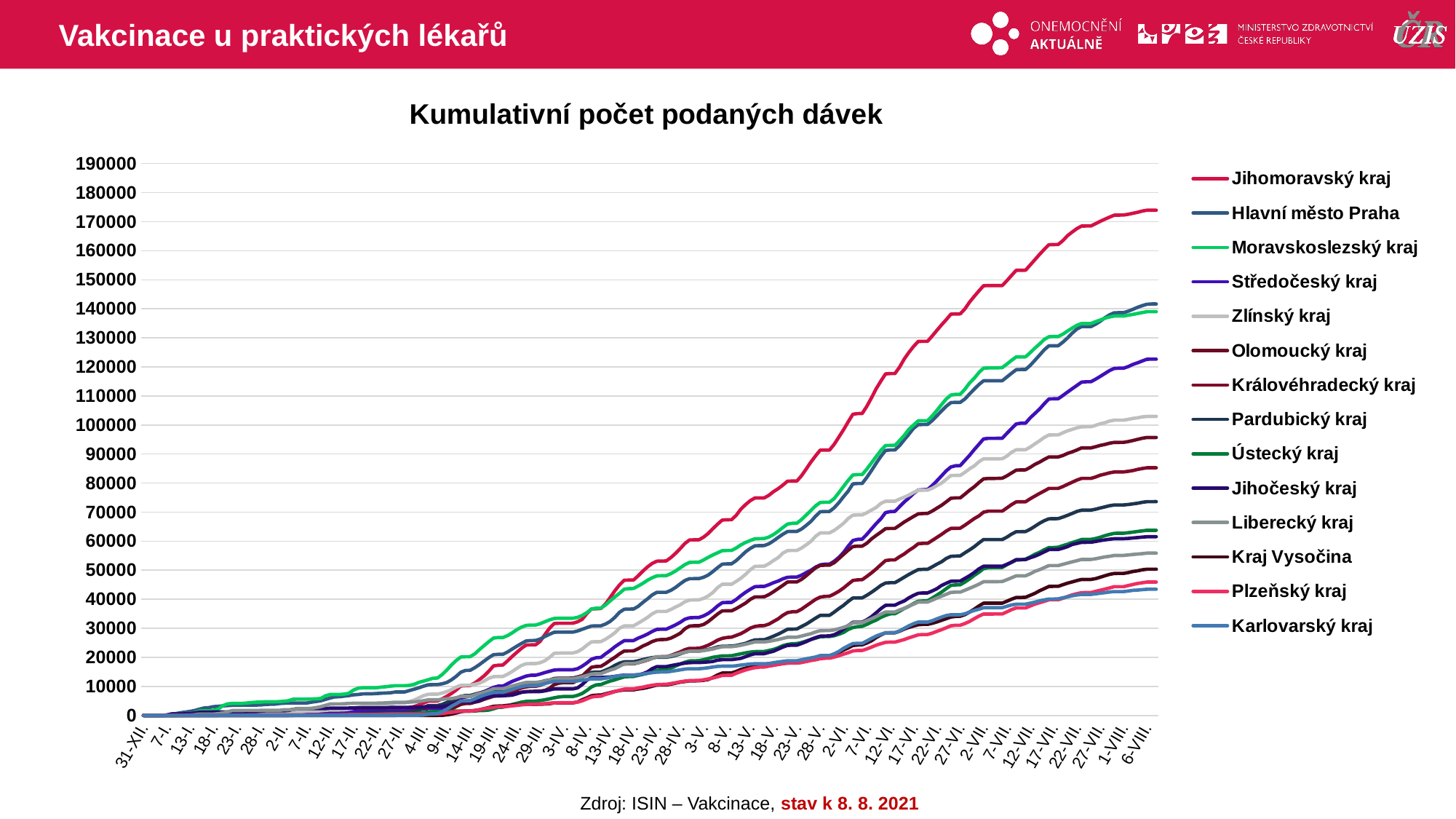

# Vakcinace u praktických lékařů

### Chart: Kumulativní počet podaných dávek

| Category | Jihomoravský kraj | Hlavní město Praha | Moravskoslezský kraj | Středočeský kraj | Zlínský kraj | Olomoucký kraj | Královéhradecký kraj | Pardubický kraj | Ústecký kraj | Jihočeský kraj | Liberecký kraj | Kraj Vysočina | Plzeňský kraj | Karlovarský kraj |
|---|---|---|---|---|---|---|---|---|---|---|---|---|---|---|
| 31-XII. | 1.0 | 1.0 | 1.0 | 1.0 | 1.0 | 0.0 | 0.0 | 0.0 | 1.0 | 0.0 | 0.0 | 0.0 | 0.0 | 0.0 |
| 1-I. | 1.0 | 1.0 | 1.0 | 1.0 | 2.0 | 0.0 | 0.0 | 1.0 | 1.0 | 0.0 | 0.0 | 0.0 | 0.0 | 0.0 |
| 2-I. | 1.0 | 2.0 | 1.0 | 1.0 | 2.0 | 0.0 | 0.0 | 1.0 | 1.0 | 0.0 | 0.0 | 0.0 | 0.0 | 0.0 |
| 4-I. | 1.0 | 4.0 | 1.0 | 1.0 | 2.0 | 0.0 | 0.0 | 1.0 | 1.0 | 0.0 | 1.0 | 0.0 | 0.0 | 0.0 |
| 6-I. | 1.0 | 37.0 | 1.0 | 1.0 | 2.0 | 0.0 | 0.0 | 1.0 | 2.0 | 0.0 | 1.0 | 0.0 | 0.0 | 0.0 |
| 7-I. | 1.0 | 124.0 | 1.0 | 1.0 | 2.0 | 1.0 | 1.0 | 1.0 | 2.0 | 162.0 | 1.0 | 0.0 | 0.0 | 0.0 |
| 8-I. | 1.0 | 502.0 | 1.0 | 138.0 | 2.0 | 1.0 | 1.0 | 1.0 | 2.0 | 502.0 | 1.0 | 1.0 | 0.0 | 0.0 |
| 9-I. | 3.0 | 639.0 | 1.0 | 174.0 | 2.0 | 1.0 | 1.0 | 1.0 | 2.0 | 502.0 | 1.0 | 1.0 | 0.0 | 0.0 |
| 11-I. | 31.0 | 934.0 | 1.0 | 174.0 | 44.0 | 1.0 | 1.0 | 1.0 | 2.0 | 502.0 | 1.0 | 1.0 | 0.0 | 0.0 |
| 12-I. | 141.0 | 1143.0 | 10.0 | 274.0 | 74.0 | 1.0 | 1.0 | 2.0 | 3.0 | 553.0 | 93.0 | 1.0 | 0.0 | 0.0 |
| 13-I. | 198.0 | 1388.0 | 286.0 | 367.0 | 132.0 | 1.0 | 1.0 | 2.0 | 3.0 | 553.0 | 130.0 | 2.0 | 0.0 | 0.0 |
| 14-I. | 230.0 | 1710.0 | 980.0 | 367.0 | 144.0 | 2.0 | 1.0 | 2.0 | 3.0 | 848.0 | 248.0 | 2.0 | 1.0 | 0.0 |
| 15-I. | 230.0 | 2148.0 | 1541.0 | 368.0 | 198.0 | 2.0 | 1.0 | 2.0 | 3.0 | 1111.0 | 439.0 | 2.0 | 1.0 | 0.0 |
| 16-I. | 230.0 | 2561.0 | 1560.0 | 368.0 | 198.0 | 2.0 | 1.0 | 2.0 | 3.0 | 1111.0 | 439.0 | 2.0 | 1.0 | 0.0 |
| 17-I. | 230.0 | 2675.0 | 1561.0 | 369.0 | 348.0 | 2.0 | 1.0 | 2.0 | 3.0 | 1111.0 | 440.0 | 2.0 | 1.0 | 0.0 |
| 18-I. | 270.0 | 3018.0 | 1722.0 | 664.0 | 360.0 | 2.0 | 1.0 | 2.0 | 3.0 | 1197.0 | 445.0 | 2.0 | 41.0 | 0.0 |
| 19-I. | 429.0 | 3125.0 | 2142.0 | 665.0 | 405.0 | 2.0 | 1.0 | 2.0 | 9.0 | 1197.0 | 579.0 | 2.0 | 77.0 | 1.0 |
| 20-I. | 680.0 | 3280.0 | 3352.0 | 665.0 | 426.0 | 2.0 | 1.0 | 3.0 | 16.0 | 1197.0 | 859.0 | 2.0 | 95.0 | 60.0 |
| 21-I. | 816.0 | 3379.0 | 3966.0 | 712.0 | 577.0 | 2.0 | 2.0 | 3.0 | 29.0 | 1197.0 | 1241.0 | 2.0 | 119.0 | 60.0 |
| 22-I. | 892.0 | 3467.0 | 4123.0 | 712.0 | 852.0 | 2.0 | 2.0 | 3.0 | 35.0 | 1227.0 | 1665.0 | 2.0 | 119.0 | 60.0 |
| 23-I. | 892.0 | 3506.0 | 4123.0 | 712.0 | 853.0 | 2.0 | 2.0 | 4.0 | 35.0 | 1227.0 | 1695.0 | 2.0 | 119.0 | 60.0 |
| 24-I. | 1016.0 | 3512.0 | 4123.0 | 712.0 | 853.0 | 2.0 | 2.0 | 4.0 | 35.0 | 1227.0 | 1695.0 | 2.0 | 119.0 | 60.0 |
| 25-I. | 1024.0 | 3550.0 | 4243.0 | 712.0 | 907.0 | 2.0 | 2.0 | 4.0 | 35.0 | 1229.0 | 1714.0 | 2.0 | 141.0 | 60.0 |
| 26-I. | 1026.0 | 3570.0 | 4408.0 | 712.0 | 966.0 | 2.0 | 3.0 | 4.0 | 35.0 | 1229.0 | 1715.0 | 2.0 | 171.0 | 60.0 |
| 27-I. | 1029.0 | 3579.0 | 4533.0 | 712.0 | 966.0 | 2.0 | 3.0 | 4.0 | 35.0 | 1287.0 | 1715.0 | 2.0 | 201.0 | 60.0 |
| 28-I. | 1031.0 | 3587.0 | 4585.0 | 712.0 | 966.0 | 2.0 | 3.0 | 4.0 | 36.0 | 1430.0 | 1727.0 | 2.0 | 201.0 | 60.0 |
| 29-I. | 1033.0 | 3757.0 | 4682.0 | 861.0 | 966.0 | 3.0 | 3.0 | 4.0 | 36.0 | 1581.0 | 1727.0 | 3.0 | 207.0 | 60.0 |
| 30-I. | 1035.0 | 3839.0 | 4682.0 | 873.0 | 966.0 | 3.0 | 3.0 | 4.0 | 36.0 | 1581.0 | 1727.0 | 3.0 | 207.0 | 60.0 |
| 31-I. | 1035.0 | 3840.0 | 4682.0 | 873.0 | 966.0 | 3.0 | 3.0 | 4.0 | 36.0 | 1581.0 | 1727.0 | 3.0 | 207.0 | 60.0 |
| 1-II. | 1062.0 | 4077.0 | 4747.0 | 885.0 | 1008.0 | 3.0 | 3.0 | 5.0 | 36.0 | 1581.0 | 1729.0 | 3.0 | 207.0 | 60.0 |
| 2-II. | 1169.0 | 4197.0 | 4858.0 | 885.0 | 1092.0 | 3.0 | 3.0 | 6.0 | 38.0 | 1581.0 | 1913.0 | 3.0 | 207.0 | 60.0 |
| 3-II. | 1223.0 | 4243.0 | 5029.0 | 885.0 | 1182.0 | 3.0 | 3.0 | 6.0 | 38.0 | 1698.0 | 1945.0 | 4.0 | 207.0 | 60.0 |
| 4-II. | 1255.0 | 4262.0 | 5563.0 | 885.0 | 1200.0 | 3.0 | 3.0 | 39.0 | 38.0 | 2045.0 | 2005.0 | 4.0 | 209.0 | 60.0 |
| 5-II. | 1255.0 | 4276.0 | 5602.0 | 887.0 | 1300.0 | 3.0 | 19.0 | 50.0 | 42.0 | 2346.0 | 2359.0 | 4.0 | 210.0 | 60.0 |
| 6-II. | 1255.0 | 4276.0 | 5602.0 | 887.0 | 1300.0 | 3.0 | 19.0 | 50.0 | 42.0 | 2346.0 | 2359.0 | 5.0 | 210.0 | 60.0 |
| 7-II. | 1255.0 | 4276.0 | 5602.0 | 887.0 | 1463.0 | 3.0 | 19.0 | 50.0 | 42.0 | 2346.0 | 2359.0 | 5.0 | 210.0 | 60.0 |
| 8-II. | 1296.0 | 4572.0 | 5647.0 | 1156.0 | 1481.0 | 3.0 | 42.0 | 62.0 | 43.0 | 2352.0 | 2452.0 | 5.0 | 212.0 | 60.0 |
| 9-II. | 1410.0 | 4788.0 | 5711.0 | 1236.0 | 1511.0 | 3.0 | 106.0 | 94.0 | 43.0 | 2352.0 | 2691.0 | 5.0 | 212.0 | 61.0 |
| 10-II. | 1603.0 | 5037.0 | 5832.0 | 1239.0 | 1603.0 | 3.0 | 106.0 | 106.0 | 43.0 | 2352.0 | 3019.0 | 5.0 | 212.0 | 61.0 |
| 11-II. | 1739.0 | 5518.0 | 6754.0 | 1289.0 | 1747.0 | 4.0 | 106.0 | 169.0 | 44.0 | 2352.0 | 3476.0 | 5.0 | 212.0 | 61.0 |
| 12-II. | 1834.0 | 5987.0 | 7196.0 | 1316.0 | 1882.0 | 4.0 | 106.0 | 229.0 | 44.0 | 2501.0 | 3926.0 | 5.0 | 212.0 | 62.0 |
| 13-II. | 1834.0 | 6391.0 | 7196.0 | 1316.0 | 1882.0 | 4.0 | 106.0 | 241.0 | 44.0 | 2501.0 | 3956.0 | 5.0 | 212.0 | 62.0 |
| 14-II. | 1834.0 | 6410.0 | 7196.0 | 1316.0 | 1882.0 | 5.0 | 106.0 | 241.0 | 44.0 | 2501.0 | 3956.0 | 5.0 | 212.0 | 62.0 |
| 15-II. | 1868.0 | 6640.0 | 7321.0 | 1316.0 | 1934.0 | 5.0 | 124.0 | 292.0 | 74.0 | 2503.0 | 4004.0 | 5.0 | 253.0 | 62.0 |
| 16-II. | 1943.0 | 6821.0 | 7631.0 | 1335.0 | 2128.0 | 5.0 | 124.0 | 293.0 | 179.0 | 2534.0 | 4134.0 | 5.0 | 290.0 | 62.0 |
| 17-II. | 1978.0 | 7087.0 | 8726.0 | 1335.0 | 2465.0 | 7.0 | 124.0 | 432.0 | 198.0 | 2534.0 | 4179.0 | 5.0 | 308.0 | 62.0 |
| 18-II. | 2094.0 | 7205.0 | 9380.0 | 1365.0 | 2827.0 | 7.0 | 124.0 | 512.0 | 225.0 | 2593.0 | 4215.0 | 5.0 | 326.0 | 62.0 |
| 19-II. | 2101.0 | 7404.0 | 9503.0 | 1423.0 | 3176.0 | 7.0 | 188.0 | 728.0 | 232.0 | 2624.0 | 4226.0 | 5.0 | 332.0 | 62.0 |
| 20-II. | 2101.0 | 7449.0 | 9504.0 | 1424.0 | 3199.0 | 7.0 | 188.0 | 891.0 | 232.0 | 2624.0 | 4226.0 | 5.0 | 332.0 | 62.0 |
| 21-II. | 2102.0 | 7451.0 | 9504.0 | 1424.0 | 3199.0 | 7.0 | 216.0 | 891.0 | 232.0 | 2624.0 | 4226.0 | 5.0 | 332.0 | 62.0 |
| 22-II. | 2241.0 | 7547.0 | 9544.0 | 1430.0 | 3309.0 | 7.0 | 257.0 | 958.0 | 232.0 | 2628.0 | 4233.0 | 5.0 | 356.0 | 62.0 |
| 23-II. | 2243.0 | 7648.0 | 9744.0 | 1431.0 | 3506.0 | 7.0 | 313.0 | 958.0 | 424.0 | 2628.0 | 4275.0 | 5.0 | 386.0 | 62.0 |
| 24-II. | 2243.0 | 7716.0 | 9882.0 | 1431.0 | 3602.0 | 7.0 | 392.0 | 958.0 | 465.0 | 2628.0 | 4308.0 | 5.0 | 416.0 | 62.0 |
| 25-II. | 2286.0 | 7811.0 | 10083.0 | 1508.0 | 3854.0 | 7.0 | 576.0 | 958.0 | 547.0 | 2737.0 | 4450.0 | 5.0 | 416.0 | 62.0 |
| 26-II. | 2437.0 | 8070.0 | 10230.0 | 1511.0 | 4261.0 | 7.0 | 682.0 | 958.0 | 554.0 | 2747.0 | 4523.0 | 5.0 | 422.0 | 62.0 |
| 27-II. | 2437.0 | 8083.0 | 10232.0 | 1512.0 | 4264.0 | 42.0 | 839.0 | 958.0 | 584.0 | 2751.0 | 4523.0 | 5.0 | 422.0 | 62.0 |
| 28-II. | 2449.0 | 8095.0 | 10232.0 | 1514.0 | 4286.0 | 42.0 | 840.0 | 958.0 | 584.0 | 2772.0 | 4524.0 | 5.0 | 422.0 | 62.0 |
| 1-III. | 2753.0 | 8571.0 | 10335.0 | 1649.0 | 4757.0 | 121.0 | 1089.0 | 992.0 | 614.0 | 2772.0 | 4576.0 | 5.0 | 424.0 | 62.0 |
| 2-III. | 3060.0 | 9020.0 | 10711.0 | 1800.0 | 5290.0 | 251.0 | 1433.0 | 1196.0 | 646.0 | 2783.0 | 4673.0 | 5.0 | 424.0 | 62.0 |
| 3-III. | 3596.0 | 9510.0 | 11380.0 | 2083.0 | 6025.0 | 483.0 | 1951.0 | 1796.0 | 772.0 | 2839.0 | 4788.0 | 5.0 | 424.0 | 63.0 |
| 4-III. | 4270.0 | 10054.0 | 11802.0 | 2234.0 | 6806.0 | 719.0 | 2411.0 | 2687.0 | 999.0 | 2946.0 | 5053.0 | 6.0 | 425.0 | 114.0 |
| 5-III. | 4906.0 | 10543.0 | 12273.0 | 2351.0 | 7268.0 | 902.0 | 2789.0 | 3380.0 | 1070.0 | 3012.0 | 5368.0 | 7.0 | 435.0 | 423.0 |
| 6-III. | 4931.0 | 10608.0 | 12771.0 | 2352.0 | 7315.0 | 949.0 | 2991.0 | 3383.0 | 1301.0 | 3013.0 | 5369.0 | 7.0 | 494.0 | 529.0 |
| 7-III. | 4966.0 | 10627.0 | 12866.0 | 2364.0 | 7326.0 | 950.0 | 3025.0 | 3406.0 | 1301.0 | 3014.0 | 5369.0 | 7.0 | 541.0 | 626.0 |
| 8-III. | 5696.0 | 10890.0 | 14073.0 | 2444.0 | 7706.0 | 1147.0 | 3228.0 | 3782.0 | 1312.0 | 3015.0 | 5536.0 | 28.0 | 662.0 | 1278.0 |
| 9-III. | 6598.0 | 11342.0 | 15620.0 | 2639.0 | 8171.0 | 1475.0 | 3694.0 | 4443.0 | 1454.0 | 3291.0 | 5714.0 | 197.0 | 902.0 | 2139.0 |
| 10-III. | 7576.0 | 12270.0 | 17391.0 | 3470.0 | 8890.0 | 2218.0 | 4122.0 | 5167.0 | 1455.0 | 3838.0 | 5809.0 | 472.0 | 1056.0 | 3165.0 |
| 11-III. | 8728.0 | 13449.0 | 18898.0 | 4649.0 | 9765.0 | 3032.0 | 4532.0 | 5875.0 | 1499.0 | 4424.0 | 6094.0 | 825.0 | 1271.0 | 4038.0 |
| 12-III. | 10129.0 | 14881.0 | 20120.0 | 5968.0 | 10364.0 | 3800.0 | 4885.0 | 6587.0 | 1499.0 | 4741.0 | 6546.0 | 1290.0 | 1482.0 | 4945.0 |
| 13-III. | 10239.0 | 15483.0 | 20202.0 | 6371.0 | 10409.0 | 4109.0 | 4969.0 | 6853.0 | 1499.0 | 4741.0 | 6559.0 | 1496.0 | 1487.0 | 4985.0 |
| 14-III. | 10288.0 | 15525.0 | 20204.0 | 6532.0 | 10411.0 | 4111.0 | 5003.0 | 6860.0 | 1499.0 | 4742.0 | 6560.0 | 1496.0 | 1487.0 | 5085.0 |
| 15-III. | 11167.0 | 16448.0 | 21219.0 | 7140.0 | 10695.0 | 4553.0 | 5347.0 | 7302.0 | 1502.0 | 4772.0 | 7032.0 | 1710.0 | 1679.0 | 5712.0 |
| 16-III. | 12357.0 | 17524.0 | 22696.0 | 7686.0 | 11109.0 | 4928.0 | 5790.0 | 7726.0 | 1664.0 | 5181.0 | 7561.0 | 1934.0 | 1982.0 | 6421.0 |
| 17-III. | 13645.0 | 18712.0 | 24052.0 | 8229.0 | 11853.0 | 5578.0 | 6292.0 | 8073.0 | 1688.0 | 5811.0 | 7940.0 | 2330.0 | 2311.0 | 7014.0 |
| 18-III. | 15246.0 | 19917.0 | 25411.0 | 8919.0 | 12791.0 | 6074.0 | 6723.0 | 8615.0 | 1848.0 | 6519.0 | 8504.0 | 2706.0 | 2553.0 | 7483.0 |
| 19-III. | 17043.0 | 20909.0 | 26641.0 | 9651.0 | 13344.0 | 6614.0 | 7208.0 | 8927.0 | 2269.0 | 6809.0 | 9170.0 | 3132.0 | 2709.0 | 7877.0 |
| 20-III. | 17283.0 | 21020.0 | 26815.0 | 10066.0 | 13388.0 | 6700.0 | 7449.0 | 9023.0 | 2765.0 | 6821.0 | 9182.0 | 3227.0 | 2975.0 | 7916.0 |
| 21-III. | 17339.0 | 21025.0 | 26819.0 | 10066.0 | 13399.0 | 6724.0 | 7508.0 | 9073.0 | 2834.0 | 6821.0 | 9183.0 | 3275.0 | 2975.0 | 7931.0 |
| 22-III. | 18762.0 | 21829.0 | 27465.0 | 10903.0 | 14167.0 | 7135.0 | 7920.0 | 9383.0 | 3200.0 | 6851.0 | 9626.0 | 3472.0 | 3102.0 | 8420.0 |
| 23-III. | 20319.0 | 22838.0 | 28429.0 | 11720.0 | 15126.0 | 7476.0 | 8412.0 | 9842.0 | 3775.0 | 6975.0 | 10114.0 | 3561.0 | 3291.0 | 8891.0 |
| 24-III. | 21723.0 | 23832.0 | 29514.0 | 12338.0 | 16207.0 | 7789.0 | 8937.0 | 10371.0 | 4163.0 | 7443.0 | 10540.0 | 3678.0 | 3441.0 | 9497.0 |
| 25-III. | 23111.0 | 24772.0 | 30392.0 | 12945.0 | 17217.0 | 7986.0 | 9446.0 | 10865.0 | 4569.0 | 7937.0 | 10962.0 | 3784.0 | 3645.0 | 9890.0 |
| 26-III. | 24243.0 | 25636.0 | 30981.0 | 13554.0 | 17789.0 | 8194.0 | 9837.0 | 11157.0 | 4832.0 | 8162.0 | 11343.0 | 3797.0 | 3761.0 | 10242.0 |
| 27-III. | 24282.0 | 25777.0 | 31107.0 | 13828.0 | 17845.0 | 8272.0 | 10009.0 | 11173.0 | 4888.0 | 8165.0 | 11366.0 | 3809.0 | 3823.0 | 10255.0 |
| 28-III. | 24282.0 | 25786.0 | 31107.0 | 13828.0 | 17846.0 | 8326.0 | 10014.0 | 11174.0 | 4915.0 | 8165.0 | 11366.0 | 3809.0 | 3849.0 | 10255.0 |
| 29-III. | 25491.0 | 26295.0 | 31577.0 | 14239.0 | 18139.0 | 8380.0 | 10382.0 | 11433.0 | 5109.0 | 8221.0 | 11566.0 | 3853.0 | 3933.0 | 10516.0 |
| 30-III. | 27836.0 | 27173.0 | 32243.0 | 14745.0 | 18825.0 | 8590.0 | 11040.0 | 11921.0 | 5394.0 | 8450.0 | 11791.0 | 3912.0 | 4051.0 | 10981.0 |
| 31-III. | 30005.0 | 27939.0 | 32889.0 | 15192.0 | 19974.0 | 9329.0 | 11903.0 | 12180.0 | 5710.0 | 8784.0 | 12103.0 | 4032.0 | 4207.0 | 11384.0 |
| 1-IV. | 31640.0 | 28635.0 | 33368.0 | 15627.0 | 21381.0 | 10625.0 | 12630.0 | 12695.0 | 6058.0 | 9131.0 | 12502.0 | 4284.0 | 4316.0 | 11737.0 |
| 2-IV. | 31729.0 | 28662.0 | 33451.0 | 15725.0 | 21439.0 | 11110.0 | 12790.0 | 12696.0 | 6361.0 | 9132.0 | 12591.0 | 4303.0 | 4366.0 | 11737.0 |
| 3-IV. | 31732.0 | 28669.0 | 33451.0 | 15729.0 | 21502.0 | 11266.0 | 12790.0 | 12711.0 | 6502.0 | 9132.0 | 12616.0 | 4307.0 | 4366.0 | 11740.0 |
| 4-IV. | 31733.0 | 28671.0 | 33452.0 | 15729.0 | 21503.0 | 11267.0 | 12791.0 | 12711.0 | 6502.0 | 9132.0 | 12616.0 | 4307.0 | 4366.0 | 11740.0 |
| 5-IV. | 31735.0 | 28680.0 | 33453.0 | 15733.0 | 21505.0 | 11268.0 | 12849.0 | 12711.0 | 6502.0 | 9132.0 | 12616.0 | 4316.0 | 4367.0 | 11740.0 |
| 6-IV. | 32228.0 | 29062.0 | 33744.0 | 16063.0 | 21949.0 | 12048.0 | 13251.0 | 13043.0 | 6925.0 | 9472.0 | 12942.0 | 4617.0 | 4586.0 | 11880.0 |
| 7-IV. | 33084.0 | 29655.0 | 34401.0 | 16949.0 | 22866.0 | 13522.0 | 13692.0 | 13255.0 | 7558.0 | 10631.0 | 13316.0 | 5392.0 | 5016.0 | 12140.0 |
| 8-IV. | 35062.0 | 30232.0 | 35393.0 | 18065.0 | 24181.0 | 15111.0 | 14172.0 | 13941.0 | 8623.0 | 12108.0 | 13736.0 | 6048.0 | 5687.0 | 12332.0 |
| 9-IV. | 36664.0 | 30772.0 | 36648.0 | 19359.0 | 25314.0 | 16565.0 | 14715.0 | 14795.0 | 9815.0 | 13031.0 | 14250.0 | 6772.0 | 6323.0 | 12567.0 |
| 10-IV. | 36718.0 | 30837.0 | 36903.0 | 19870.0 | 25379.0 | 16856.0 | 14942.0 | 14871.0 | 10514.0 | 13043.0 | 14373.0 | 6973.0 | 6565.0 | 12567.0 |
| 11-IV. | 36816.0 | 30844.0 | 36943.0 | 19965.0 | 25389.0 | 16875.0 | 14942.0 | 14873.0 | 10625.0 | 13045.0 | 14373.0 | 7013.0 | 6609.0 | 12568.0 |
| 12-IV. | 38368.0 | 31454.0 | 38017.0 | 21200.0 | 26235.0 | 17843.0 | 15433.0 | 15572.0 | 11264.0 | 13138.0 | 14996.0 | 7435.0 | 7220.0 | 12817.0 |
| 13-IV. | 40602.0 | 32377.0 | 39444.0 | 22341.0 | 27276.0 | 18983.0 | 16052.0 | 16273.0 | 11815.0 | 13238.0 | 15626.0 | 7838.0 | 7669.0 | 13092.0 |
| 14-IV. | 42911.0 | 33772.0 | 40794.0 | 23631.0 | 28451.0 | 20008.0 | 16578.0 | 17202.0 | 12254.0 | 13452.0 | 16096.0 | 8250.0 | 8202.0 | 13398.0 |
| 15-IV. | 44934.0 | 35521.0 | 42057.0 | 24731.0 | 30027.0 | 21203.0 | 17209.0 | 17996.0 | 12777.0 | 13675.0 | 16925.0 | 8548.0 | 8649.0 | 13677.0 |
| 16-IV. | 46545.0 | 36558.0 | 43446.0 | 25735.0 | 30824.0 | 22176.0 | 17720.0 | 18450.0 | 13249.0 | 13894.0 | 17816.0 | 8805.0 | 9050.0 | 13822.0 |
| 17-IV. | 46600.0 | 36617.0 | 43648.0 | 25767.0 | 30836.0 | 22201.0 | 17747.0 | 18473.0 | 13380.0 | 13908.0 | 17888.0 | 8806.0 | 9073.0 | 13832.0 |
| 18-IV. | 46614.0 | 36634.0 | 43695.0 | 25768.0 | 30851.0 | 22231.0 | 17747.0 | 18473.0 | 13413.0 | 13910.0 | 17888.0 | 8806.0 | 9091.0 | 13832.0 |
| 19-IV. | 48065.0 | 37549.0 | 44564.0 | 26612.0 | 31749.0 | 22971.0 | 18117.0 | 18795.0 | 13783.0 | 13983.0 | 18155.0 | 9091.0 | 9448.0 | 14039.0 |
| 20-IV. | 49697.0 | 38897.0 | 45477.0 | 27263.0 | 32711.0 | 23889.0 | 18590.0 | 19224.0 | 14113.0 | 14352.0 | 18680.0 | 9303.0 | 9716.0 | 14279.0 |
| 21-IV. | 51145.0 | 40136.0 | 46547.0 | 28012.0 | 33747.0 | 24597.0 | 19050.0 | 19596.0 | 14519.0 | 15017.0 | 19161.0 | 9630.0 | 10096.0 | 14500.0 |
| 22-IV. | 52324.0 | 41490.0 | 47406.0 | 28909.0 | 34960.0 | 25430.0 | 19669.0 | 19901.0 | 15025.0 | 16110.0 | 19681.0 | 10044.0 | 10387.0 | 14710.0 |
| 23-IV. | 53097.0 | 42376.0 | 48057.0 | 29625.0 | 35794.0 | 25973.0 | 20182.0 | 20032.0 | 15464.0 | 16793.0 | 20200.0 | 10462.0 | 10603.0 | 14891.0 |
| 24-IV. | 53125.0 | 42382.0 | 48097.0 | 29670.0 | 35794.0 | 26134.0 | 20205.0 | 20036.0 | 15723.0 | 16796.0 | 20200.0 | 10501.0 | 10673.0 | 14938.0 |
| 25-IV. | 53182.0 | 42388.0 | 48108.0 | 29686.0 | 35794.0 | 26152.0 | 20207.0 | 20039.0 | 15775.0 | 16798.0 | 20200.0 | 10501.0 | 10694.0 | 14952.0 |
| 26-IV. | 54349.0 | 43057.0 | 48803.0 | 30405.0 | 36473.0 | 26617.0 | 20662.0 | 20287.0 | 16246.0 | 17134.0 | 20533.0 | 10757.0 | 10974.0 | 15159.0 |
| 27-IV. | 55793.0 | 44053.0 | 49723.0 | 31165.0 | 37303.0 | 27399.0 | 21262.0 | 20676.0 | 16988.0 | 17437.0 | 20919.0 | 11096.0 | 11235.0 | 15416.0 |
| 28-IV. | 57426.0 | 45303.0 | 50826.0 | 32046.0 | 38081.0 | 28277.0 | 21853.0 | 21197.0 | 17675.0 | 17731.0 | 21371.0 | 11453.0 | 11568.0 | 15678.0 |
| 29-IV. | 59192.0 | 46449.0 | 51914.0 | 33117.0 | 39133.0 | 29816.0 | 22621.0 | 21763.0 | 18297.0 | 17988.0 | 21782.0 | 11657.0 | 11820.0 | 15951.0 |
| 30-IV. | 60414.0 | 47080.0 | 52683.0 | 33611.0 | 39701.0 | 30742.0 | 23083.0 | 22150.0 | 18764.0 | 18170.0 | 22121.0 | 11898.0 | 11975.0 | 16068.0 |
| 1-V. | 60447.0 | 47094.0 | 52722.0 | 33678.0 | 39790.0 | 30876.0 | 23087.0 | 22155.0 | 18805.0 | 18201.0 | 22122.0 | 11900.0 | 11998.0 | 16068.0 |
| 2-V. | 60450.0 | 47097.0 | 52733.0 | 33709.0 | 39791.0 | 30879.0 | 23090.0 | 22155.0 | 18845.0 | 18201.0 | 22134.0 | 11916.0 | 12016.0 | 16069.0 |
| 3-V. | 61377.0 | 47552.0 | 53508.0 | 34251.0 | 40287.0 | 31293.0 | 23545.0 | 22425.0 | 19191.0 | 18285.0 | 22323.0 | 12085.0 | 12256.0 | 16199.0 |
| 4-V. | 62660.0 | 48328.0 | 54420.0 | 35111.0 | 41119.0 | 32300.0 | 24177.0 | 22716.0 | 19568.0 | 18409.0 | 22560.0 | 12372.0 | 12561.0 | 16405.0 |
| 5-V. | 64295.0 | 49514.0 | 55243.0 | 36249.0 | 42313.0 | 33592.0 | 24972.0 | 23073.0 | 20004.0 | 18589.0 | 22869.0 | 13042.0 | 12874.0 | 16659.0 |
| 6-V. | 65839.0 | 50860.0 | 55987.0 | 37685.0 | 43994.0 | 34906.0 | 25913.0 | 23592.0 | 20243.0 | 19023.0 | 23285.0 | 13929.0 | 13284.0 | 16880.0 |
| 7-V. | 67259.0 | 52074.0 | 56708.0 | 38815.0 | 45147.0 | 35995.0 | 26528.0 | 23802.0 | 20488.0 | 19195.0 | 23634.0 | 14569.0 | 13762.0 | 16951.0 |
| 8-V. | 67355.0 | 52171.0 | 56780.0 | 38893.0 | 45147.0 | 35996.0 | 26834.0 | 23840.0 | 20500.0 | 19200.0 | 23659.0 | 14579.0 | 13813.0 | 16951.0 |
| 9-V. | 67385.0 | 52192.0 | 56794.0 | 38909.0 | 45147.0 | 35996.0 | 26951.0 | 23848.0 | 20538.0 | 19203.0 | 23660.0 | 14625.0 | 13813.0 | 16951.0 |
| 10-V. | 68887.0 | 53308.0 | 57633.0 | 39906.0 | 46150.0 | 36766.0 | 27541.0 | 24069.0 | 20874.0 | 19413.0 | 23868.0 | 15130.0 | 14500.0 | 17085.0 |
| 11-V. | 71008.0 | 54769.0 | 58695.0 | 41214.0 | 47217.0 | 37709.0 | 28141.0 | 24424.0 | 21207.0 | 19646.0 | 24145.0 | 15839.0 | 15099.0 | 17334.0 |
| 12-V. | 72569.0 | 56306.0 | 59532.0 | 42376.0 | 48556.0 | 38661.0 | 29032.0 | 24792.0 | 21529.0 | 20217.0 | 24502.0 | 16269.0 | 15635.0 | 17509.0 |
| 13-V. | 73904.0 | 57466.0 | 60207.0 | 43405.0 | 50107.0 | 39923.0 | 30037.0 | 25466.0 | 21790.0 | 20809.0 | 24889.0 | 16611.0 | 16088.0 | 17689.0 |
| 14-V. | 74862.0 | 58381.0 | 60817.0 | 44315.0 | 51302.0 | 40796.0 | 30623.0 | 25984.0 | 21959.0 | 21243.0 | 25306.0 | 16858.0 | 16419.0 | 17784.0 |
| 15-V. | 74864.0 | 58456.0 | 60855.0 | 44396.0 | 51354.0 | 40818.0 | 30864.0 | 26037.0 | 22014.0 | 21244.0 | 25307.0 | 16859.0 | 16614.0 | 17784.0 |
| 16-V. | 74865.0 | 58464.0 | 60898.0 | 44409.0 | 51379.0 | 40830.0 | 30919.0 | 26039.0 | 22015.0 | 21245.0 | 25308.0 | 16859.0 | 16643.0 | 17784.0 |
| 17-V. | 75775.0 | 59083.0 | 61404.0 | 44990.0 | 52216.0 | 41590.0 | 31431.0 | 26621.0 | 22355.0 | 21713.0 | 25488.0 | 17085.0 | 16967.0 | 17859.0 |
| 18-V. | 77048.0 | 60097.0 | 62260.0 | 45702.0 | 53342.0 | 42588.0 | 32345.0 | 27283.0 | 22706.0 | 22085.0 | 25803.0 | 17392.0 | 17238.0 | 18136.0 |
| 19-V. | 78067.0 | 61267.0 | 63397.0 | 46244.0 | 54315.0 | 43684.0 | 33251.0 | 27983.0 | 23293.0 | 22823.0 | 26121.0 | 17611.0 | 17538.0 | 18384.0 |
| 20-V. | 79296.0 | 62386.0 | 64694.0 | 47028.0 | 55875.0 | 44782.0 | 34484.0 | 28806.0 | 24019.0 | 23533.0 | 26519.0 | 17869.0 | 17807.0 | 18593.0 |
| 21-V. | 80650.0 | 63317.0 | 65865.0 | 47541.0 | 56730.0 | 45935.0 | 35383.0 | 29662.0 | 24445.0 | 24101.0 | 26912.0 | 18055.0 | 18013.0 | 18818.0 |
| 22-V. | 80693.0 | 63325.0 | 66143.0 | 47626.0 | 56793.0 | 45947.0 | 35678.0 | 29700.0 | 24674.0 | 24169.0 | 26949.0 | 18068.0 | 18013.0 | 18818.0 |
| 23-V. | 80693.0 | 63337.0 | 66161.0 | 47633.0 | 56793.0 | 45950.0 | 35717.0 | 29756.0 | 24735.0 | 24174.0 | 26949.0 | 18068.0 | 18029.0 | 18818.0 |
| 24-V. | 82526.0 | 64153.0 | 67425.0 | 48271.0 | 57611.0 | 46836.0 | 36580.0 | 30616.0 | 25093.0 | 24753.0 | 27312.0 | 18253.0 | 18258.0 | 19166.0 |
| 25-V. | 84836.0 | 65418.0 | 68975.0 | 49165.0 | 58721.0 | 48063.0 | 37708.0 | 31427.0 | 25617.0 | 25390.0 | 27749.0 | 18708.0 | 18542.0 | 19488.0 |
| 26-V. | 87203.0 | 66767.0 | 70537.0 | 49946.0 | 59904.0 | 49457.0 | 38810.0 | 32441.0 | 26138.0 | 26150.0 | 28132.0 | 19211.0 | 18887.0 | 19790.0 |
| 27-V. | 89331.0 | 68570.0 | 72131.0 | 51044.0 | 61647.0 | 50778.0 | 39935.0 | 33488.0 | 26592.0 | 26779.0 | 28720.0 | 19811.0 | 19146.0 | 20113.0 |
| 28-V. | 91337.0 | 70123.0 | 73299.0 | 51829.0 | 62830.0 | 51627.0 | 40732.0 | 34434.0 | 27063.0 | 27285.0 | 29176.0 | 20426.0 | 19529.0 | 20596.0 |
| 29-V. | 91350.0 | 70196.0 | 73386.0 | 52080.0 | 62832.0 | 51728.0 | 40981.0 | 34444.0 | 27153.0 | 27336.0 | 29211.0 | 20523.0 | 19674.0 | 20626.0 |
| 30-V. | 91355.0 | 70203.0 | 73398.0 | 52081.0 | 62856.0 | 51730.0 | 41042.0 | 34446.0 | 27164.0 | 27373.0 | 29212.0 | 20548.0 | 19722.0 | 20626.0 |
| 31-V. | 93343.0 | 71474.0 | 74653.0 | 53068.0 | 63689.0 | 52559.0 | 41820.0 | 35557.0 | 27429.0 | 27770.0 | 29450.0 | 20852.0 | 20079.0 | 21218.0 |
| 1-VI. | 95823.0 | 73249.0 | 76698.0 | 54384.0 | 64858.0 | 53981.0 | 42731.0 | 36782.0 | 27947.0 | 28545.0 | 29853.0 | 21617.0 | 20549.0 | 22012.0 |
| 2-VI. | 98357.0 | 75296.0 | 78835.0 | 56108.0 | 66123.0 | 55435.0 | 43870.0 | 37904.0 | 28570.0 | 29759.0 | 30307.0 | 22519.0 | 21105.0 | 23117.0 |
| 3-VI. | 101088.0 | 77206.0 | 80903.0 | 58275.0 | 67791.0 | 56860.0 | 45179.0 | 39247.0 | 29586.0 | 30928.0 | 30892.0 | 23217.0 | 21592.0 | 23961.0 |
| 4-VI. | 103709.0 | 79712.0 | 82776.0 | 60207.0 | 68941.0 | 58128.0 | 46452.0 | 40431.0 | 30261.0 | 32066.0 | 31863.0 | 24068.0 | 22196.0 | 24760.0 |
| 5-VI. | 103931.0 | 79840.0 | 82917.0 | 60617.0 | 69024.0 | 58278.0 | 46671.0 | 40437.0 | 30540.0 | 32074.0 | 31908.0 | 24229.0 | 22352.0 | 24802.0 |
| 6-VI. | 103956.0 | 79852.0 | 82917.0 | 60693.0 | 69029.0 | 58279.0 | 46729.0 | 40474.0 | 30676.0 | 32086.0 | 31913.0 | 24315.0 | 22357.0 | 24811.0 |
| 7-VI. | 106472.0 | 81953.0 | 84838.0 | 62362.0 | 69774.0 | 59282.0 | 47875.0 | 41358.0 | 31360.0 | 32933.0 | 32635.0 | 24926.0 | 22892.0 | 25636.0 |
| 8-VI. | 109370.0 | 84321.0 | 86959.0 | 64209.0 | 70702.0 | 60766.0 | 49066.0 | 42403.0 | 32145.0 | 33986.0 | 33293.0 | 25709.0 | 23507.0 | 26523.0 |
| 9-VI. | 112503.0 | 86833.0 | 89136.0 | 66054.0 | 71598.0 | 61975.0 | 50436.0 | 43542.0 | 32827.0 | 35353.0 | 34029.0 | 26794.0 | 24174.0 | 27331.0 |
| 10-VI. | 115133.0 | 89176.0 | 91236.0 | 67711.0 | 72989.0 | 63098.0 | 51899.0 | 44746.0 | 33765.0 | 36763.0 | 34876.0 | 27712.0 | 24695.0 | 27931.0 |
| 11-VI. | 117592.0 | 91212.0 | 92909.0 | 69820.0 | 73742.0 | 64308.0 | 53306.0 | 45574.0 | 34440.0 | 37916.0 | 35597.0 | 28438.0 | 25174.0 | 28459.0 |
| 12-VI. | 117701.0 | 91381.0 | 92962.0 | 70168.0 | 73742.0 | 64371.0 | 53528.0 | 45692.0 | 34965.0 | 37932.0 | 35597.0 | 28440.0 | 25226.0 | 28486.0 |
| 13-VI. | 117703.0 | 91390.0 | 92964.0 | 70226.0 | 73743.0 | 64374.0 | 53541.0 | 45705.0 | 35010.0 | 37943.0 | 35597.0 | 28453.0 | 25230.0 | 28487.0 |
| 14-VI. | 119914.0 | 92873.0 | 94598.0 | 71845.0 | 74492.0 | 65442.0 | 54624.0 | 46616.0 | 35892.0 | 38737.0 | 36294.0 | 28971.0 | 25673.0 | 29076.0 |
| 15-VI. | 122703.0 | 94864.0 | 96398.0 | 73479.0 | 75124.0 | 66580.0 | 55579.0 | 47577.0 | 36808.0 | 39395.0 | 36867.0 | 29730.0 | 26111.0 | 29981.0 |
| 16-VI. | 124994.0 | 96811.0 | 98478.0 | 74841.0 | 75857.0 | 67523.0 | 56793.0 | 48525.0 | 37556.0 | 40469.0 | 37621.0 | 30311.0 | 26702.0 | 30832.0 |
| 17-VI. | 127027.0 | 98870.0 | 99995.0 | 76426.0 | 76769.0 | 68493.0 | 57840.0 | 49400.0 | 38505.0 | 41328.0 | 38276.0 | 30773.0 | 27215.0 | 31580.0 |
| 18-VI. | 128759.0 | 100106.0 | 101440.0 | 77585.0 | 77495.0 | 69398.0 | 59109.0 | 50191.0 | 39305.0 | 42041.0 | 39013.0 | 31213.0 | 27741.0 | 32122.0 |
| 19-VI. | 128802.0 | 100162.0 | 101463.0 | 77708.0 | 77560.0 | 69497.0 | 59219.0 | 50283.0 | 39392.0 | 42155.0 | 39013.0 | 31335.0 | 27834.0 | 32132.0 |
| 20-VI. | 128804.0 | 100191.0 | 101464.0 | 77776.0 | 77567.0 | 69546.0 | 59221.0 | 50307.0 | 39449.0 | 42177.0 | 39017.0 | 31335.0 | 27855.0 | 32132.0 |
| 21-VI. | 130640.0 | 101509.0 | 103104.0 | 79139.0 | 78186.0 | 70344.0 | 60224.0 | 51147.0 | 40384.0 | 42843.0 | 39684.0 | 31711.0 | 28310.0 | 32601.0 |
| 22-VI. | 132574.0 | 103155.0 | 105001.0 | 80763.0 | 79120.0 | 71343.0 | 61276.0 | 52059.0 | 41403.0 | 43627.0 | 40404.0 | 32179.0 | 28950.0 | 33254.0 |
| 23-VI. | 134467.0 | 104838.0 | 107024.0 | 82482.0 | 79982.0 | 72333.0 | 62324.0 | 52891.0 | 42454.0 | 44735.0 | 41053.0 | 32750.0 | 29520.0 | 33846.0 |
| 24-VI. | 136246.0 | 106437.0 | 108948.0 | 84200.0 | 81296.0 | 73525.0 | 63476.0 | 54035.0 | 43633.0 | 45498.0 | 41709.0 | 33292.0 | 30165.0 | 34371.0 |
| 25-VI. | 138162.0 | 107720.0 | 110306.0 | 85535.0 | 82576.0 | 74766.0 | 64392.0 | 54778.0 | 44761.0 | 46207.0 | 42355.0 | 33869.0 | 30851.0 | 34652.0 |
| 26-VI. | 138241.0 | 107791.0 | 110554.0 | 85942.0 | 82620.0 | 74888.0 | 64398.0 | 54848.0 | 44933.0 | 46253.0 | 42439.0 | 34086.0 | 31045.0 | 34662.0 |
| 27-VI. | 138243.0 | 107794.0 | 110554.0 | 86002.0 | 82624.0 | 74888.0 | 64456.0 | 54901.0 | 44972.0 | 46264.0 | 42439.0 | 34134.0 | 31045.0 | 34663.0 |
| 28-VI. | 139967.0 | 108947.0 | 112303.0 | 87780.0 | 83698.0 | 76177.0 | 65486.0 | 55987.0 | 45906.0 | 47157.0 | 43097.0 | 34682.0 | 31638.0 | 34981.0 |
| 29-VI. | 142294.0 | 110664.0 | 114443.0 | 89520.0 | 84909.0 | 77522.0 | 66607.0 | 56980.0 | 46974.0 | 48093.0 | 43759.0 | 35572.0 | 32349.0 | 35587.0 |
| 30-VI. | 144266.0 | 112339.0 | 116075.0 | 91498.0 | 85898.0 | 78709.0 | 67758.0 | 58077.0 | 48202.0 | 49182.0 | 44436.0 | 36566.0 | 33291.0 | 36137.0 |
| 1-VII. | 146158.0 | 113910.0 | 118050.0 | 93335.0 | 87325.0 | 80142.0 | 68682.0 | 59371.0 | 49264.0 | 50455.0 | 45177.0 | 37676.0 | 34185.0 | 36557.0 |
| 2-VII. | 147936.0 | 115215.0 | 119573.0 | 95175.0 | 88342.0 | 81426.0 | 69972.0 | 60539.0 | 50552.0 | 51358.0 | 46045.0 | 38638.0 | 34913.0 | 37073.0 |
| 3-VII. | 147985.0 | 115218.0 | 119640.0 | 95379.0 | 88343.0 | 81581.0 | 70309.0 | 60539.0 | 50841.0 | 51358.0 | 46046.0 | 38638.0 | 34914.0 | 37094.0 |
| 4-VII. | 147987.0 | 115222.0 | 119641.0 | 95384.0 | 88344.0 | 81581.0 | 70310.0 | 60540.0 | 50889.0 | 51358.0 | 46047.0 | 38638.0 | 34915.0 | 37096.0 |
| 5-VII. | 147994.0 | 115225.0 | 119669.0 | 95401.0 | 88345.0 | 81606.0 | 70314.0 | 60541.0 | 50894.0 | 51361.0 | 46054.0 | 38645.0 | 34918.0 | 37096.0 |
| 6-VII. | 147997.0 | 115228.0 | 119755.0 | 95413.0 | 88365.0 | 81668.0 | 70320.0 | 60542.0 | 50941.0 | 51363.0 | 46099.0 | 38649.0 | 34918.0 | 37096.0 |
| 7-VII. | 149669.0 | 116523.0 | 120967.0 | 97097.0 | 89250.0 | 82480.0 | 71435.0 | 61365.0 | 51880.0 | 52020.0 | 46725.0 | 39303.0 | 35649.0 | 37578.0 |
| 8-VII. | 151497.0 | 117812.0 | 122270.0 | 98758.0 | 90586.0 | 83464.0 | 72572.0 | 62427.0 | 52694.0 | 52777.0 | 47383.0 | 40015.0 | 36433.0 | 38031.0 |
| 9-VII. | 153272.0 | 119039.0 | 123428.0 | 100361.0 | 91451.0 | 84448.0 | 73528.0 | 63235.0 | 53500.0 | 53642.0 | 48050.0 | 40613.0 | 36997.0 | 38290.0 |
| 10-VII. | 153275.0 | 119100.0 | 123430.0 | 100617.0 | 91457.0 | 84522.0 | 73554.0 | 63257.0 | 53524.0 | 53648.0 | 48050.0 | 40613.0 | 36999.0 | 38319.0 |
| 11-VII. | 153286.0 | 119101.0 | 123466.0 | 100646.0 | 91457.0 | 84530.0 | 73559.0 | 63300.0 | 53810.0 | 53656.0 | 48062.0 | 40684.0 | 36999.0 | 38319.0 |
| 12-VII. | 155089.0 | 120522.0 | 124919.0 | 102454.0 | 92377.0 | 85392.0 | 74593.0 | 64114.0 | 54568.0 | 54277.0 | 48743.0 | 41342.0 | 37654.0 | 38636.0 |
| 13-VII. | 156895.0 | 122257.0 | 126464.0 | 103964.0 | 93495.0 | 86435.0 | 75506.0 | 65119.0 | 55469.0 | 54809.0 | 49608.0 | 42033.0 | 38313.0 | 38997.0 |
| 14-VII. | 158742.0 | 124057.0 | 127891.0 | 105501.0 | 94563.0 | 87197.0 | 76423.0 | 66161.0 | 56146.0 | 55517.0 | 50172.0 | 42915.0 | 38800.0 | 39450.0 |
| 15-VII. | 160454.0 | 125871.0 | 129424.0 | 107302.0 | 95683.0 | 88134.0 | 77270.0 | 67020.0 | 57037.0 | 56292.0 | 50885.0 | 43642.0 | 39270.0 | 39757.0 |
| 16-VII. | 162067.0 | 127264.0 | 130381.0 | 108957.0 | 96558.0 | 88974.0 | 78158.0 | 67697.0 | 57781.0 | 57092.0 | 51585.0 | 44394.0 | 39804.0 | 40052.0 |
| 17-VII. | 162101.0 | 127266.0 | 130452.0 | 109019.0 | 96566.0 | 88975.0 | 78161.0 | 67715.0 | 57790.0 | 57101.0 | 51585.0 | 44439.0 | 39816.0 | 40052.0 |
| 18-VII. | 162148.0 | 127281.0 | 130464.0 | 109045.0 | 96567.0 | 88977.0 | 78162.0 | 67753.0 | 57907.0 | 57118.0 | 51587.0 | 44439.0 | 39816.0 | 40128.0 |
| 19-VII. | 163491.0 | 128520.0 | 131273.0 | 110173.0 | 97311.0 | 89474.0 | 78791.0 | 68286.0 | 58459.0 | 57576.0 | 52020.0 | 45000.0 | 40312.0 | 40505.0 |
| 20-VII. | 165179.0 | 129980.0 | 132360.0 | 111333.0 | 97962.0 | 90208.0 | 79557.0 | 68891.0 | 58940.0 | 58114.0 | 52451.0 | 45541.0 | 40946.0 | 40803.0 |
| 21-VII. | 166445.0 | 131633.0 | 133367.0 | 112493.0 | 98474.0 | 90739.0 | 80294.0 | 69535.0 | 59506.0 | 58857.0 | 52876.0 | 45963.0 | 41489.0 | 41178.0 |
| 22-VII. | 167618.0 | 133033.0 | 134329.0 | 113626.0 | 99027.0 | 91375.0 | 81024.0 | 70228.0 | 60012.0 | 59210.0 | 53255.0 | 46429.0 | 41910.0 | 41464.0 |
| 23-VII. | 168485.0 | 133867.0 | 134939.0 | 114765.0 | 99365.0 | 92095.0 | 81597.0 | 70652.0 | 60558.0 | 59593.0 | 53701.0 | 46810.0 | 42248.0 | 41661.0 |
| 24-VII. | 168510.0 | 133870.0 | 134940.0 | 114871.0 | 99408.0 | 92096.0 | 81597.0 | 70660.0 | 60591.0 | 59593.0 | 53701.0 | 46810.0 | 42282.0 | 41661.0 |
| 25-VII. | 168513.0 | 133873.0 | 134943.0 | 114891.0 | 99410.0 | 92096.0 | 81597.0 | 70660.0 | 60601.0 | 59615.0 | 53701.0 | 46810.0 | 42282.0 | 41661.0 |
| 26-VII. | 169304.0 | 134677.0 | 135573.0 | 115764.0 | 99873.0 | 92492.0 | 82082.0 | 70990.0 | 60897.0 | 59884.0 | 53927.0 | 47092.0 | 42711.0 | 41866.0 |
| 27-VII. | 170115.0 | 135723.0 | 136129.0 | 116728.0 | 100418.0 | 92953.0 | 82695.0 | 71412.0 | 61346.0 | 60188.0 | 54260.0 | 47585.0 | 43097.0 | 42074.0 |
| 28-VII. | 170848.0 | 136912.0 | 136761.0 | 117737.0 | 100776.0 | 93280.0 | 83082.0 | 71799.0 | 61875.0 | 60423.0 | 54575.0 | 48086.0 | 43478.0 | 42267.0 |
| 29-VII. | 171563.0 | 137926.0 | 137203.0 | 118735.0 | 101365.0 | 93717.0 | 83516.0 | 72191.0 | 62315.0 | 60657.0 | 54773.0 | 48550.0 | 43886.0 | 42493.0 |
| 30-VII. | 172227.0 | 138635.0 | 137529.0 | 119476.0 | 101655.0 | 93991.0 | 83806.0 | 72443.0 | 62673.0 | 60830.0 | 55078.0 | 48869.0 | 44328.0 | 42630.0 |
| 31-VII. | 172265.0 | 138641.0 | 137529.0 | 119543.0 | 101657.0 | 93991.0 | 83806.0 | 72457.0 | 62724.0 | 60831.0 | 55082.0 | 48894.0 | 44328.0 | 42630.0 |
| 1-VIII. | 172287.0 | 138641.0 | 137530.0 | 119548.0 | 101657.0 | 94001.0 | 83821.0 | 72457.0 | 62725.0 | 60835.0 | 55084.0 | 48894.0 | 44328.0 | 42631.0 |
| 2-VIII. | 172539.0 | 139183.0 | 137797.0 | 120106.0 | 101942.0 | 94271.0 | 84032.0 | 72606.0 | 62890.0 | 60935.0 | 55248.0 | 49155.0 | 44703.0 | 42823.0 |
| 3-VIII. | 172885.0 | 139811.0 | 138074.0 | 120850.0 | 102267.0 | 94629.0 | 84304.0 | 72824.0 | 63109.0 | 61085.0 | 55404.0 | 49549.0 | 45074.0 | 43059.0 |
| 4-VIII. | 173220.0 | 140511.0 | 138400.0 | 121401.0 | 102480.0 | 95025.0 | 84703.0 | 73047.0 | 63331.0 | 61230.0 | 55552.0 | 49781.0 | 45425.0 | 43146.0 |
| 5-VIII. | 173647.0 | 141091.0 | 138712.0 | 122042.0 | 102786.0 | 95408.0 | 84994.0 | 73362.0 | 63534.0 | 61382.0 | 55693.0 | 50117.0 | 45672.0 | 43303.0 |
| 6-VIII. | 173932.0 | 141567.0 | 139003.0 | 122628.0 | 102953.0 | 95677.0 | 85248.0 | 73589.0 | 63724.0 | 61512.0 | 55873.0 | 50338.0 | 45907.0 | 43440.0 |
| 7-VIII. | 173935.0 | 141651.0 | 139003.0 | 122667.0 | 102953.0 | 95677.0 | 85248.0 | 73589.0 | 63724.0 | 61521.0 | 55873.0 | 50338.0 | 45907.0 | 43440.0 |
| 8-VIII. | 173935.0 | 141652.0 | 139003.0 | 122667.0 | 102957.0 | 95684.0 | 85248.0 | 73591.0 | 63726.0 | 61521.0 | 55873.0 | 50341.0 | 45908.0 | 43440.0 |
Zdroj: ISIN – Vakcinace, stav k 8. 8. 2021